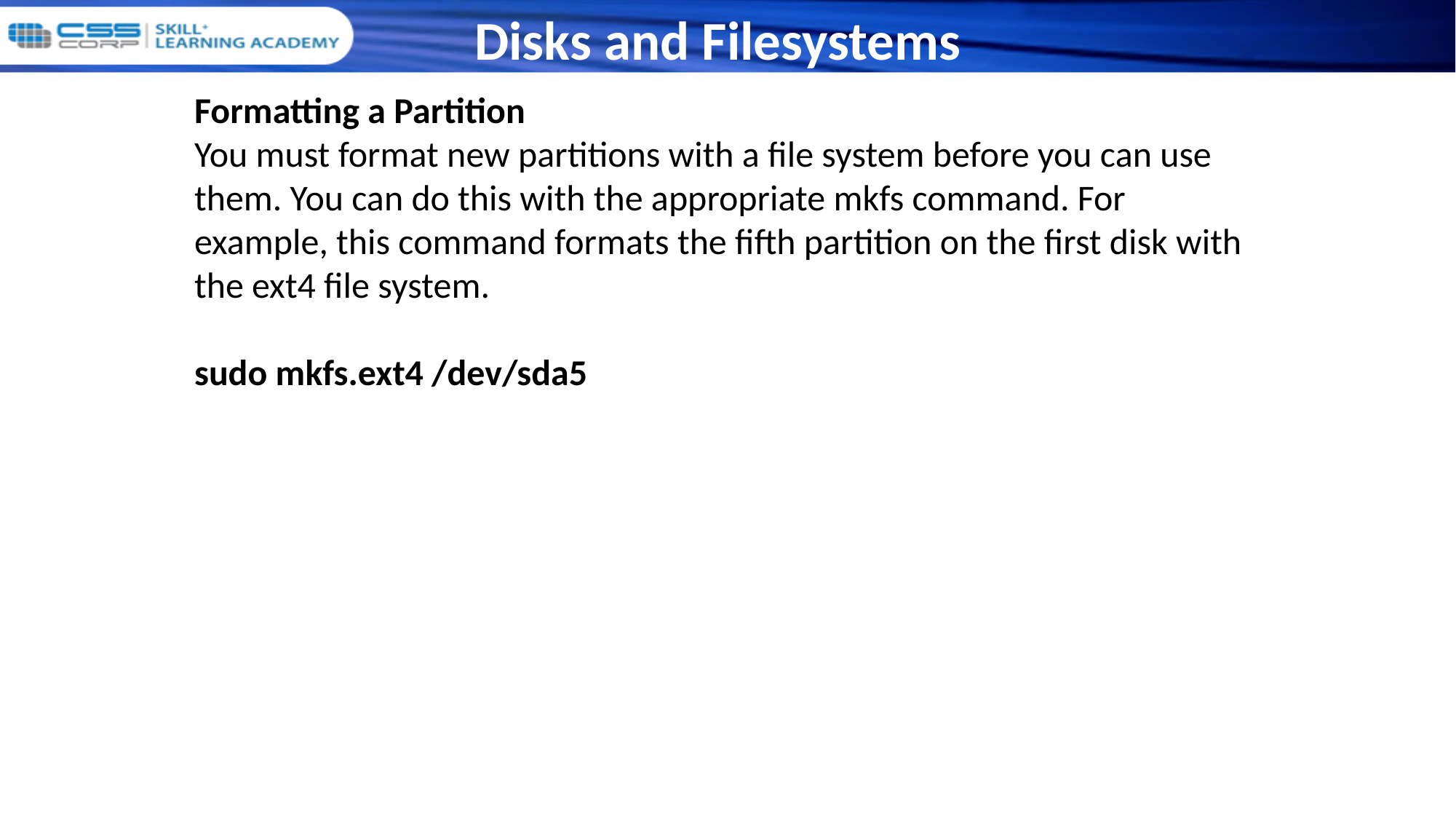

Disks and Filesystems
Formatting a Partition
You must format new partitions with a file system before you can use them. You can do this with the appropriate mkfs command. For example, this command formats the fifth partition on the first disk with the ext4 file system.

sudo mkfs.ext4 /dev/sda5